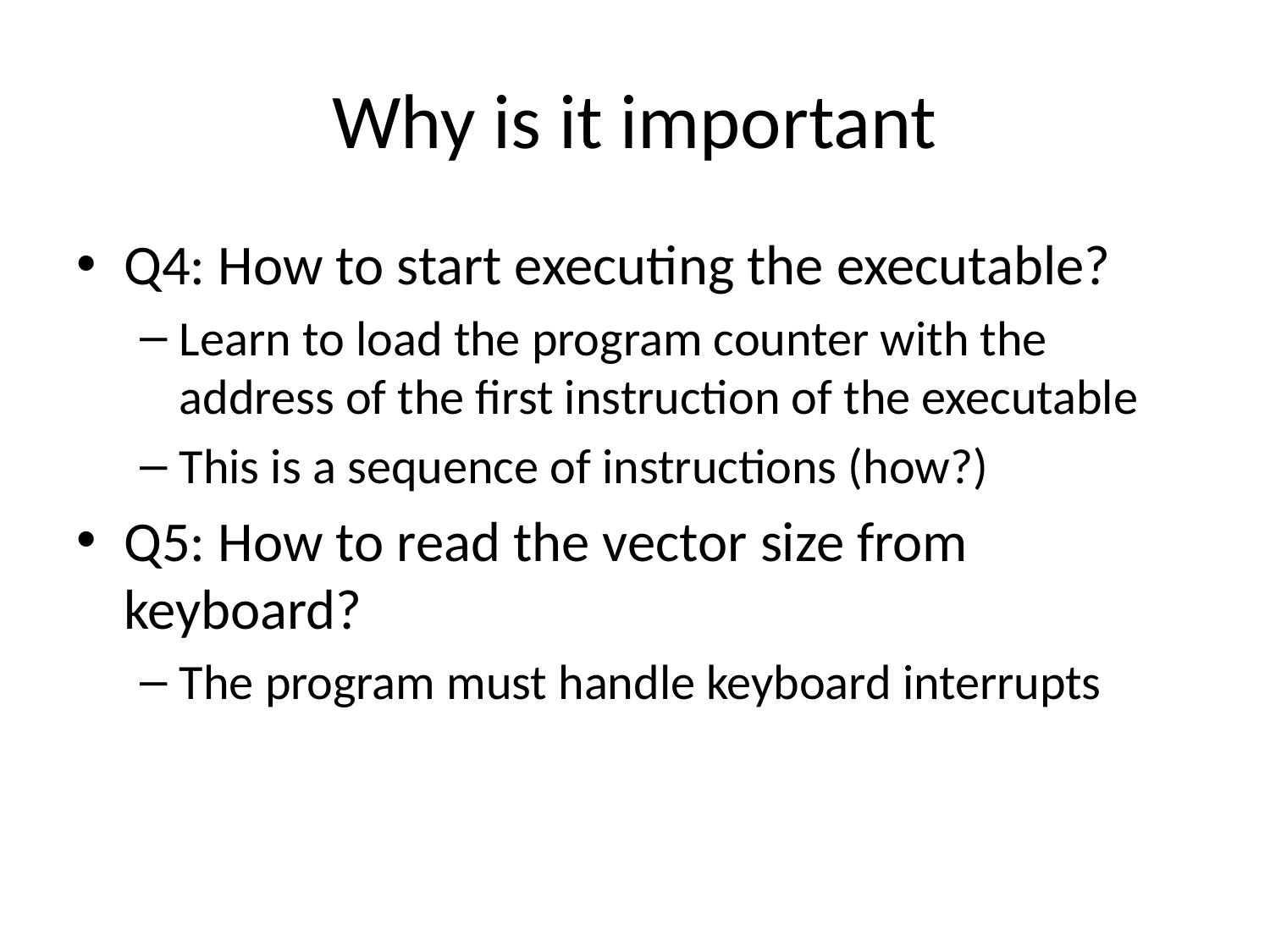

# Why is it important
Q4: How to start executing the executable?
Learn to load the program counter with the address of the first instruction of the executable
This is a sequence of instructions (how?)
Q5: How to read the vector size from keyboard?
The program must handle keyboard interrupts